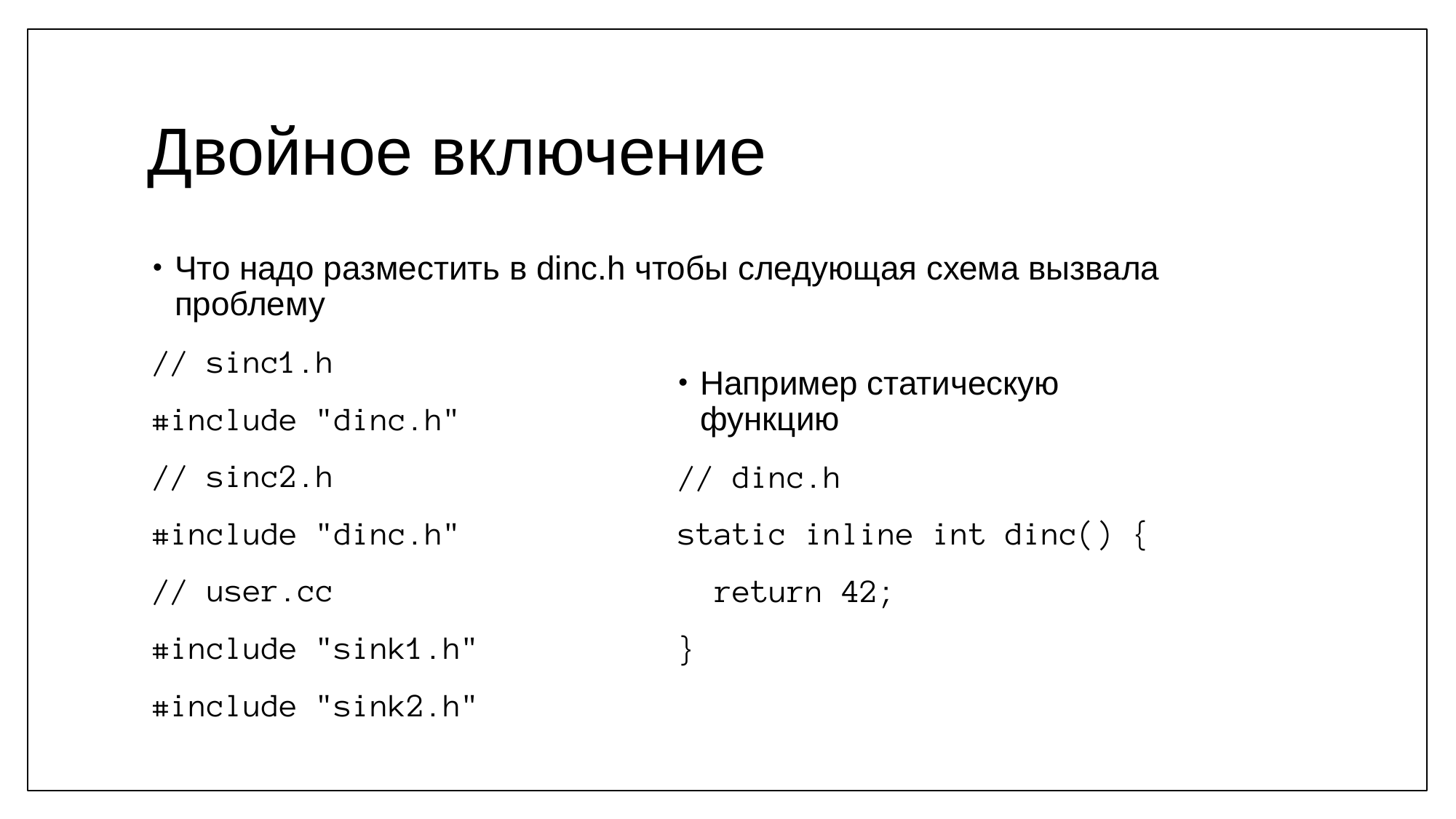

# Двойное включение
Что надо разместить в dinc.h чтобы следующая схема вызвала проблему
// sinc1.h
#include "dinc.h"
// sinc2.h
#include "dinc.h"
// user.cc
#include "sink1.h"
#include "sink2.h"
Например статическую функцию
// dinc.h
static inline int dinc() {
  return 42;
}